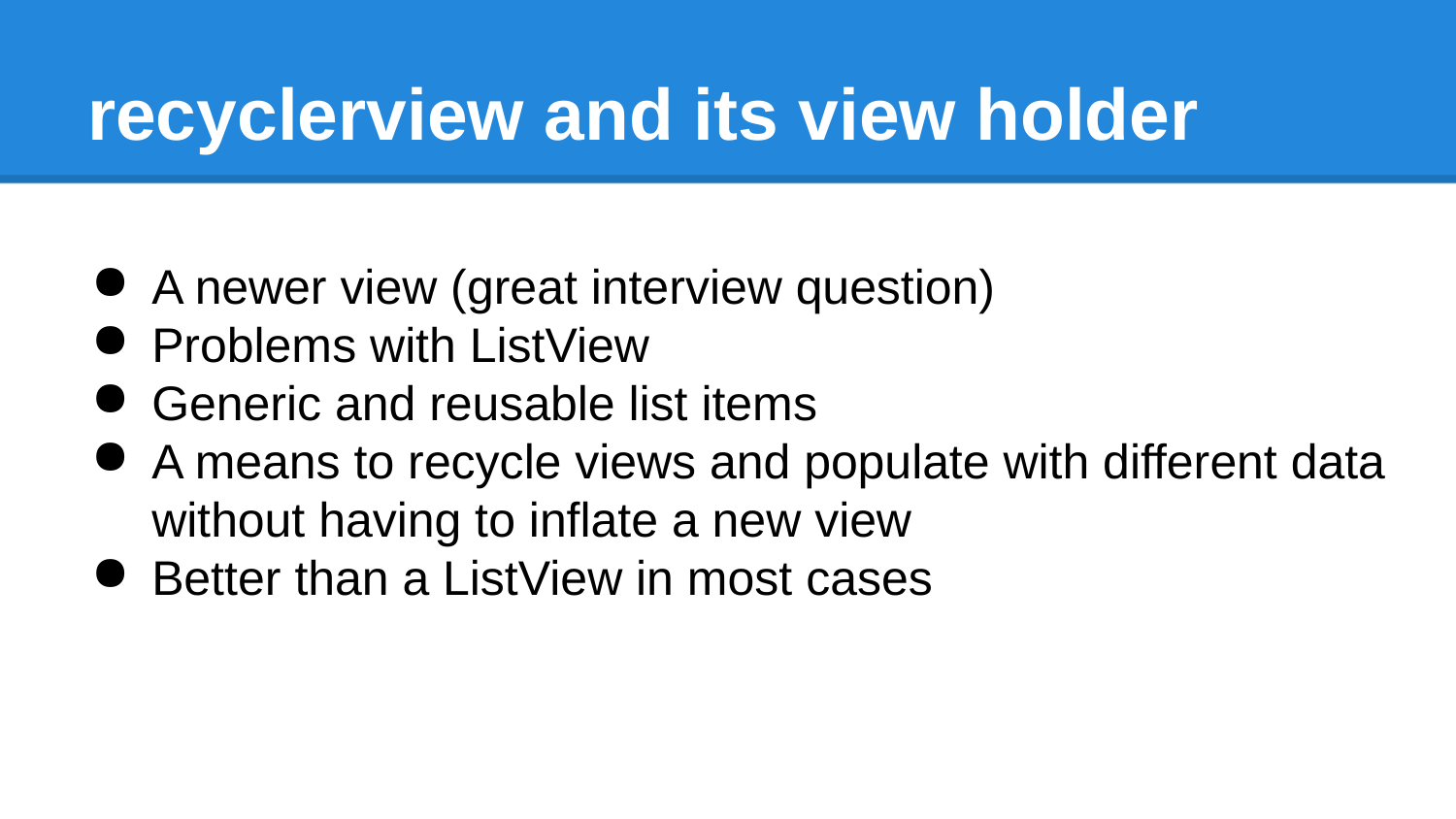

# recyclerview and its view holder
A newer view (great interview question)
Problems with ListView
Generic and reusable list items
A means to recycle views and populate with different data without having to inflate a new view
Better than a ListView in most cases